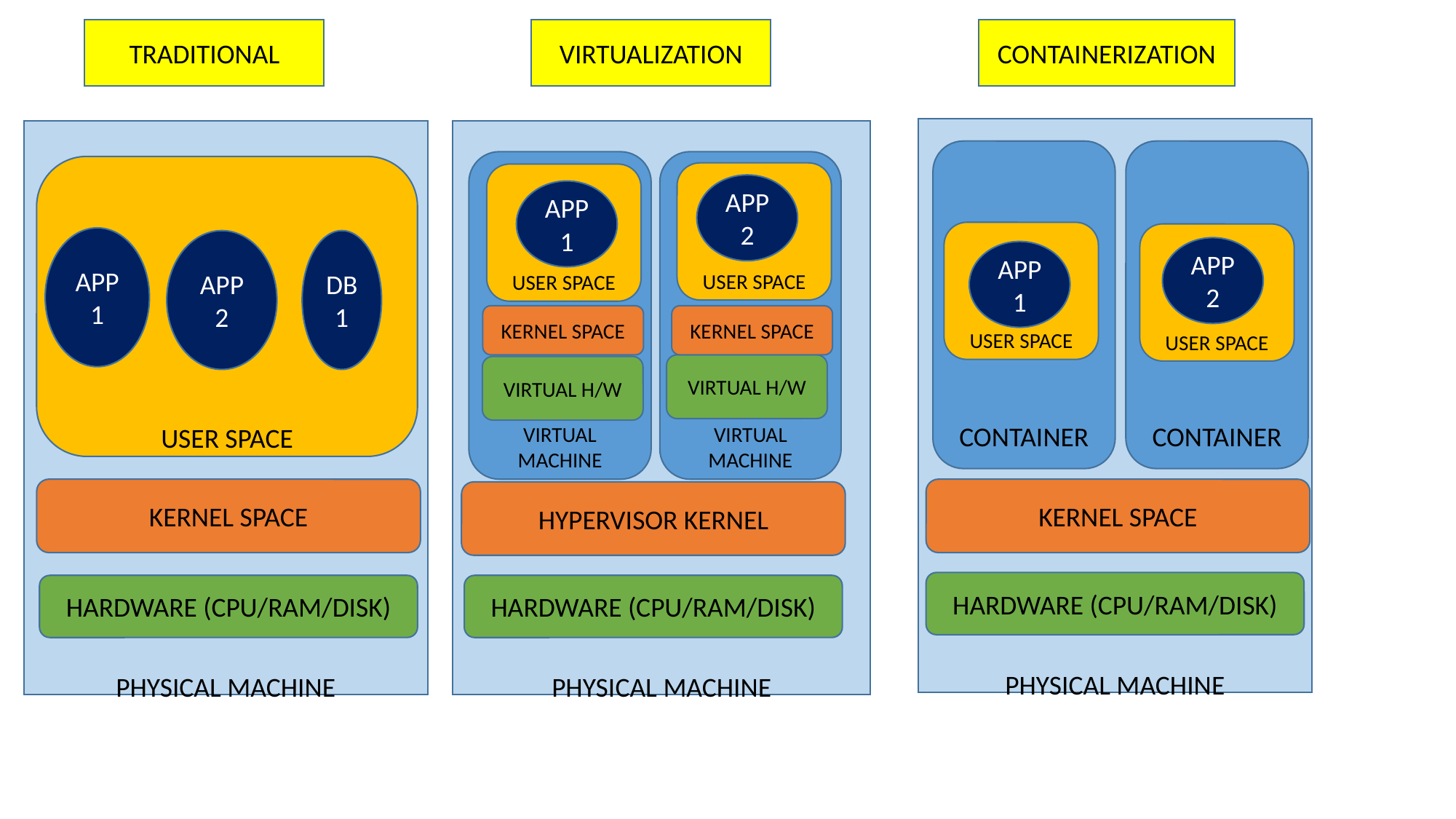

TRADITIONAL
CONTAINERIZATION
VIRTUALIZATION

PHYSICAL MACHINE

PHYSICAL MACHINE

PHYSICAL MACHINE

CONTAINER

CONTAINER

VIRTUAL MACHINE

VIRTUAL MACHINE

USER SPACE

USER SPACE

USER SPACE
APP2
APP1

USER SPACE

USER SPACE
APP1
APP2
DB1
APP2
APP1
KERNEL SPACE
KERNEL SPACE
VIRTUAL H/W
VIRTUAL H/W
KERNEL SPACE
KERNEL SPACE
HYPERVISOR KERNEL
HARDWARE (CPU/RAM/DISK)
HARDWARE (CPU/RAM/DISK)
HARDWARE (CPU/RAM/DISK)